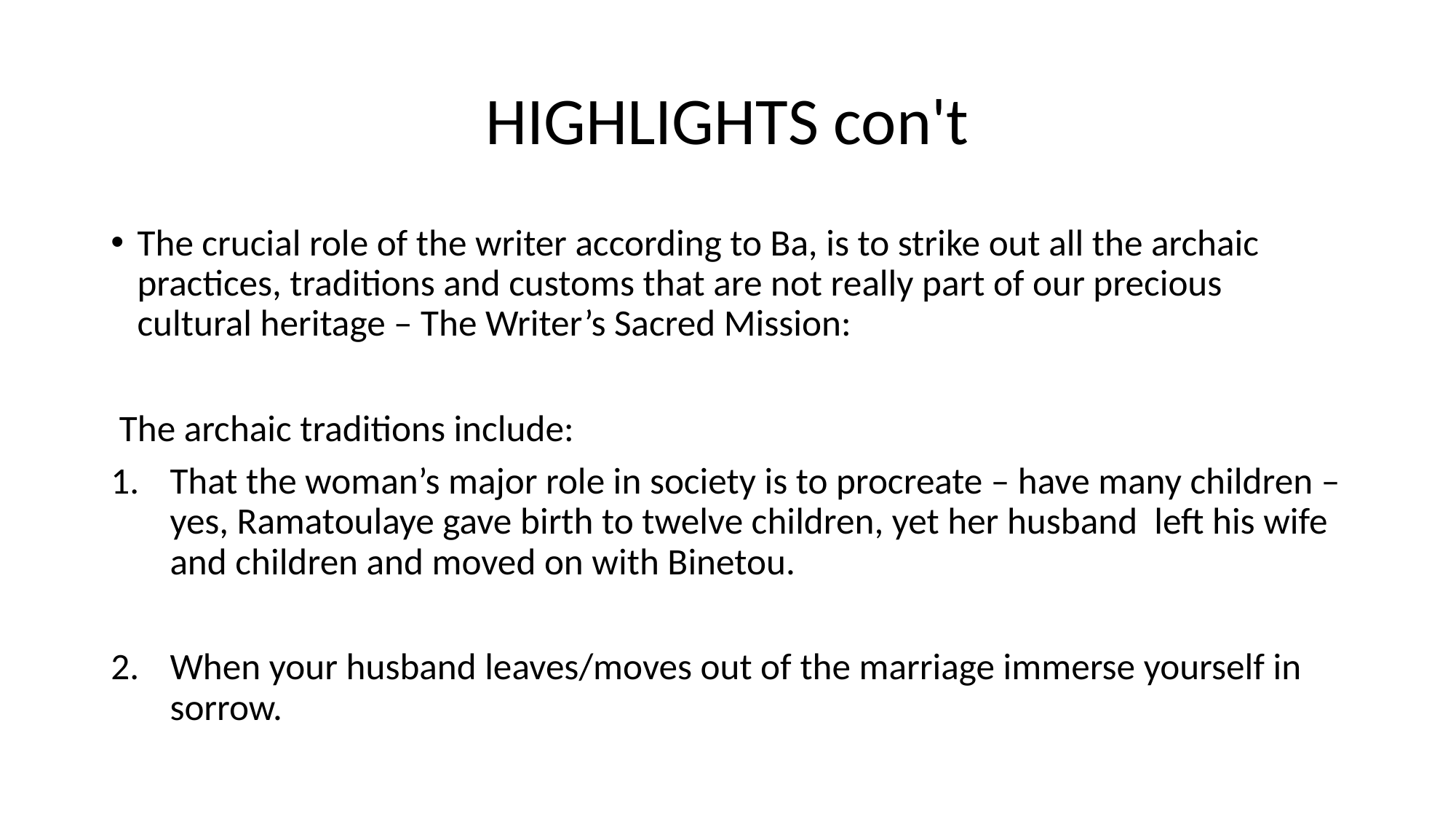

# HIGHLIGHTS con't
The crucial role of the writer according to Ba, is to strike out all the archaic practices, traditions and customs that are not really part of our precious cultural heritage – The Writer’s Sacred Mission:

 The archaic traditions include:
That the woman’s major role in society is to procreate – have many children – yes, Ramatoulaye gave birth to twelve children, yet her husband  left his wife and children and moved on with Binetou.

When your husband leaves/moves out of the marriage immerse yourself in sorrow.